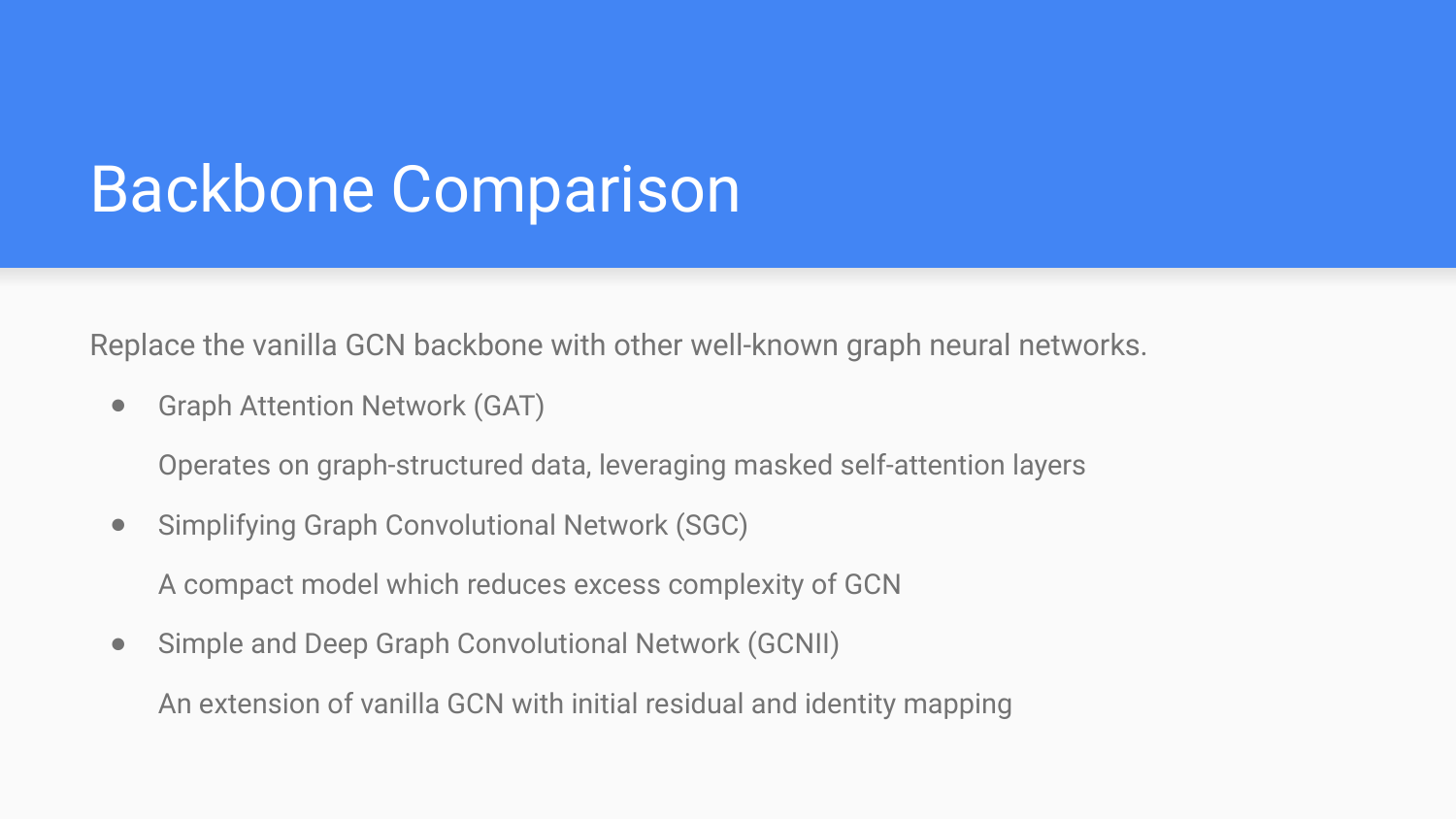

# Backbone Comparison
Replace the vanilla GCN backbone with other well-known graph neural networks.
Graph Attention Network (GAT)
Operates on graph-structured data, leveraging masked self-attention layers
Simplifying Graph Convolutional Network (SGC)
A compact model which reduces excess complexity of GCN
Simple and Deep Graph Convolutional Network (GCNII)
An extension of vanilla GCN with initial residual and identity mapping